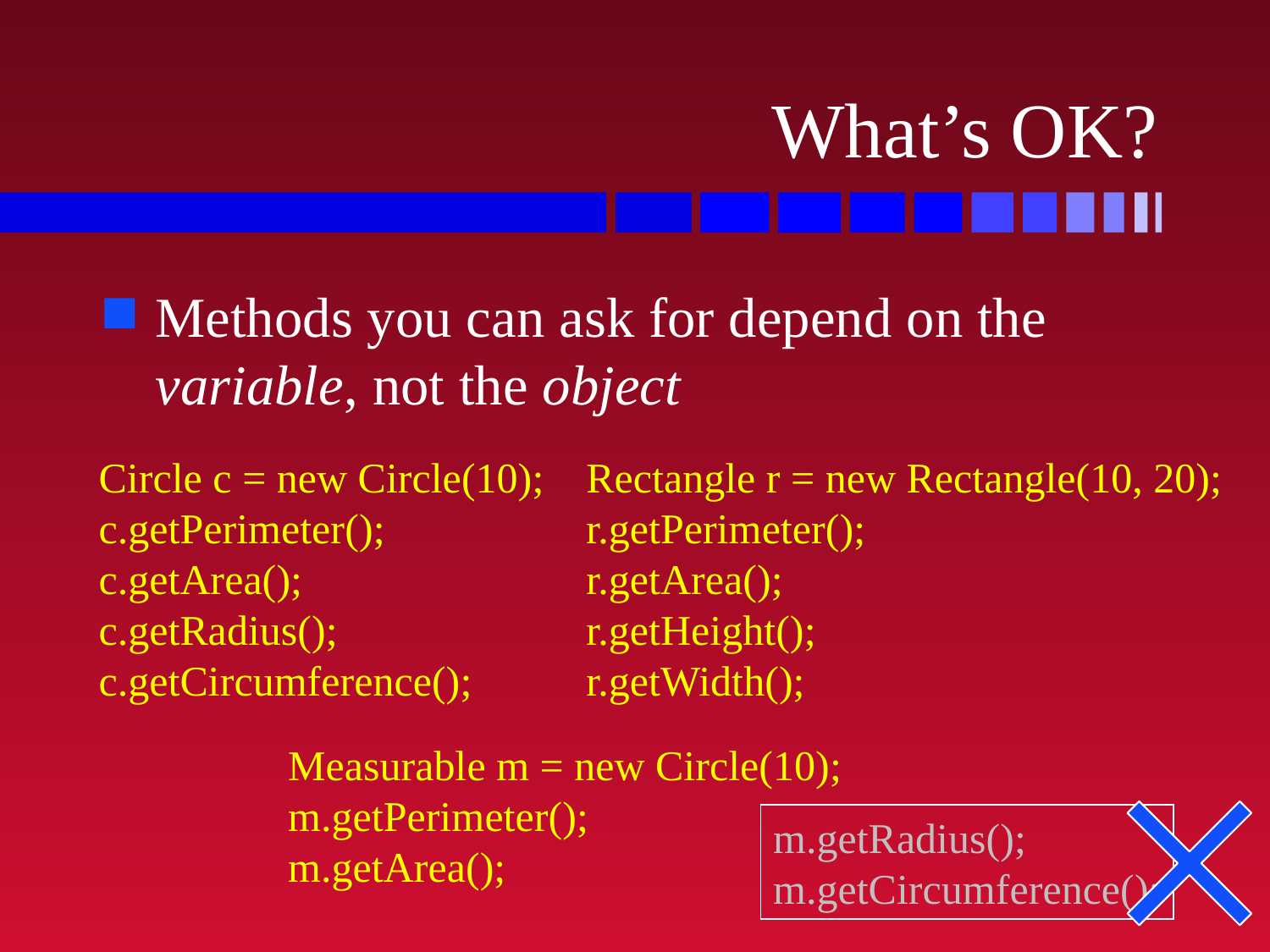

# What’s OK?
Methods you can ask for depend on the variable, not the object
Circle c = new Circle(10);
c.getPerimeter();
c.getArea();
c.getRadius();
c.getCircumference();
Rectangle r = new Rectangle(10, 20);
r.getPerimeter();
r.getArea();
r.getHeight();
r.getWidth();
Measurable m = new Circle(10);
m.getPerimeter();
m.getArea();

m.getRadius();
m.getCircumference();